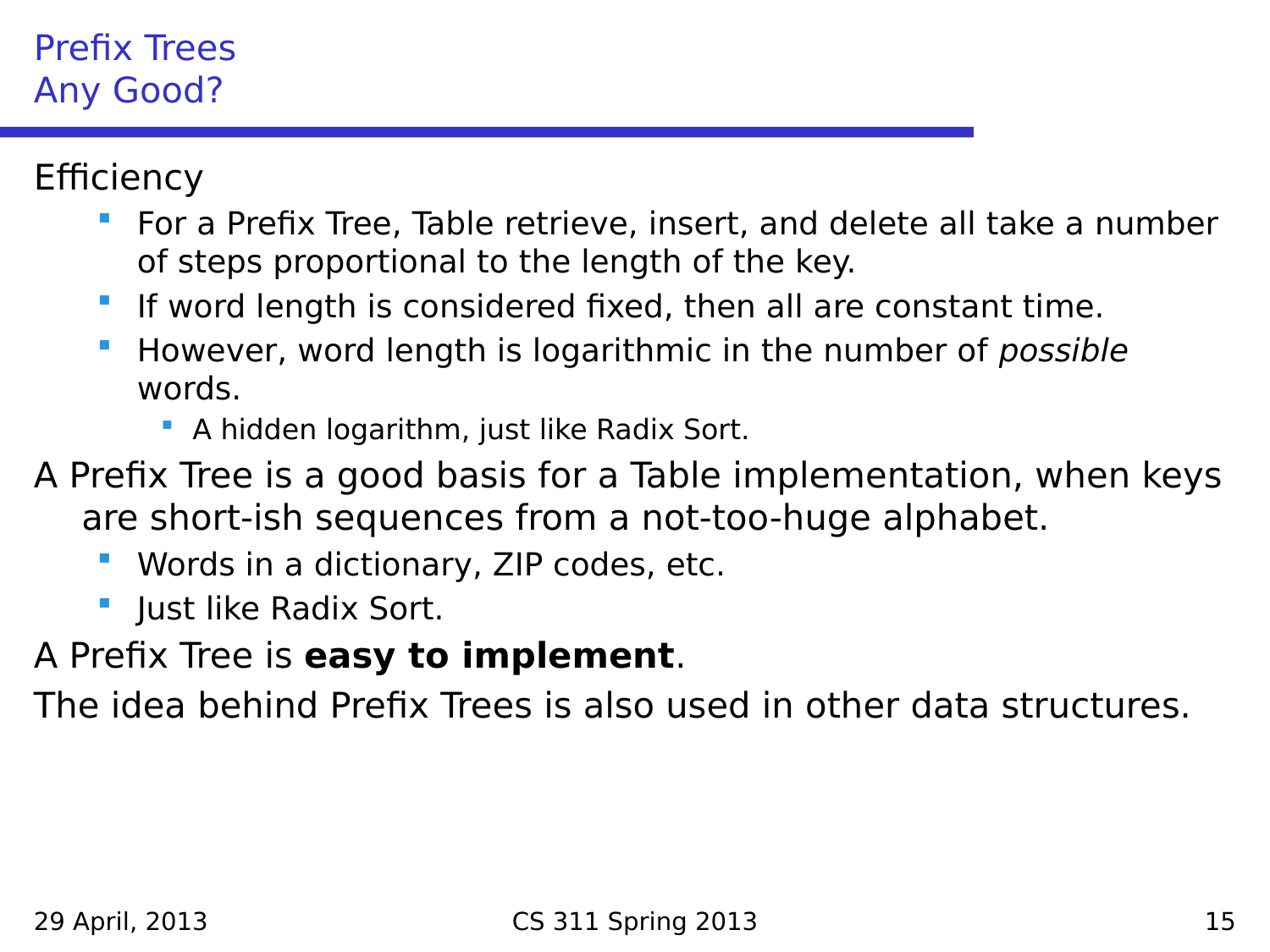

# Prefix Trees Any Good?
Efficiency
For a Prefix Tree, Table retrieve, insert, and delete all take a number of steps proportional to the length of the key.
If word length is considered fixed, then all are constant time.
However, word length is logarithmic in the number of possible words.
A hidden logarithm, just like Radix Sort.
A Prefix Tree is a good basis for a Table implementation, when keys are short-ish sequences from a not-too-huge alphabet.
Words in a dictionary, ZIP codes, etc.
Just like Radix Sort.
A Prefix Tree is easy to implement.
The idea behind Prefix Trees is also used in other data structures.
29 April, 2013
CS 311 Spring 2013
15